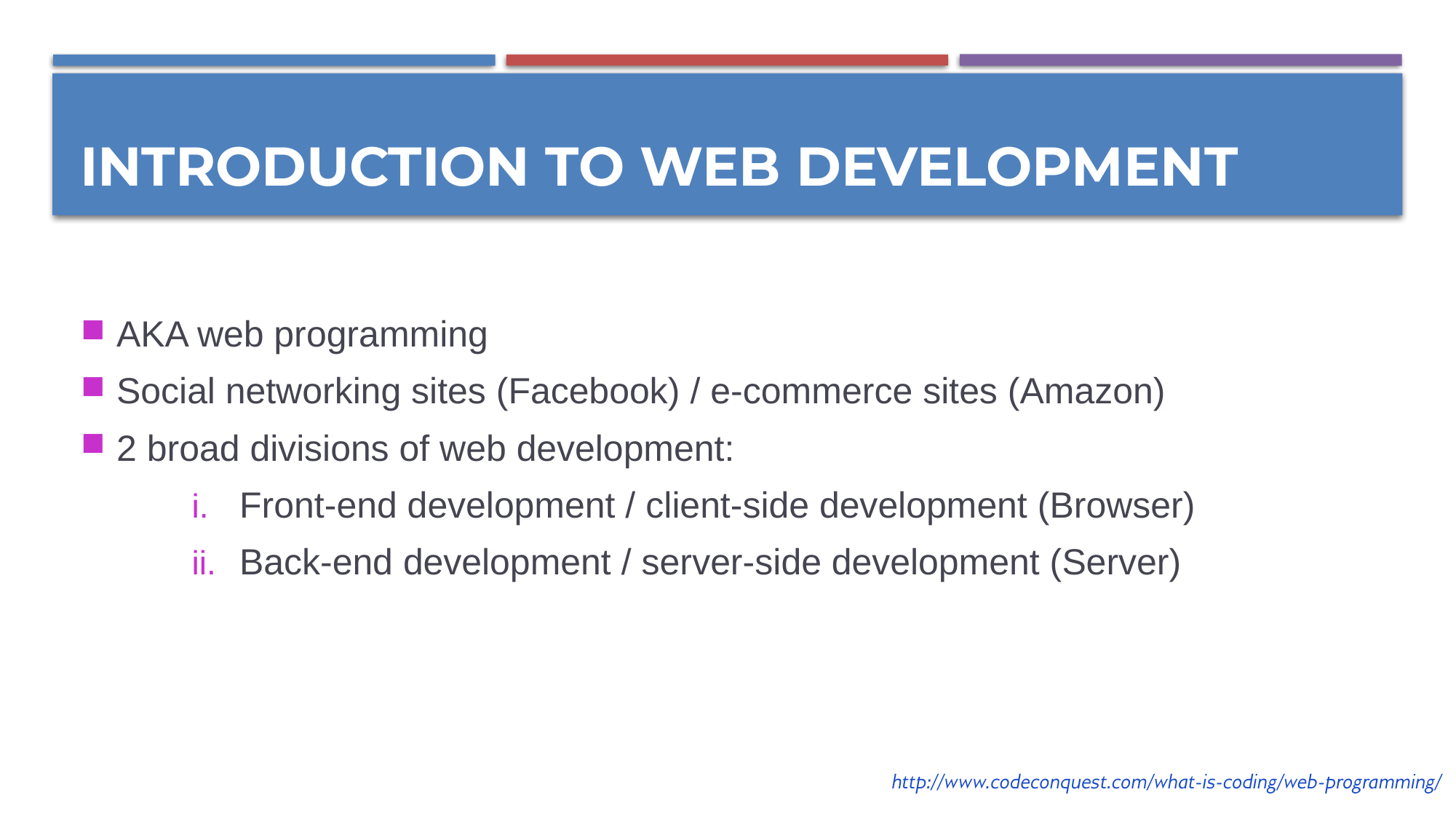

Introduction to web development
AKA web programming
Social networking sites (Facebook) / e-commerce sites (Amazon)
2 broad divisions of web development:
Front-end development / client-side development (Browser)
Back-end development / server-side development (Server)
http://www.codeconquest.com/what-is-coding/web-programming/